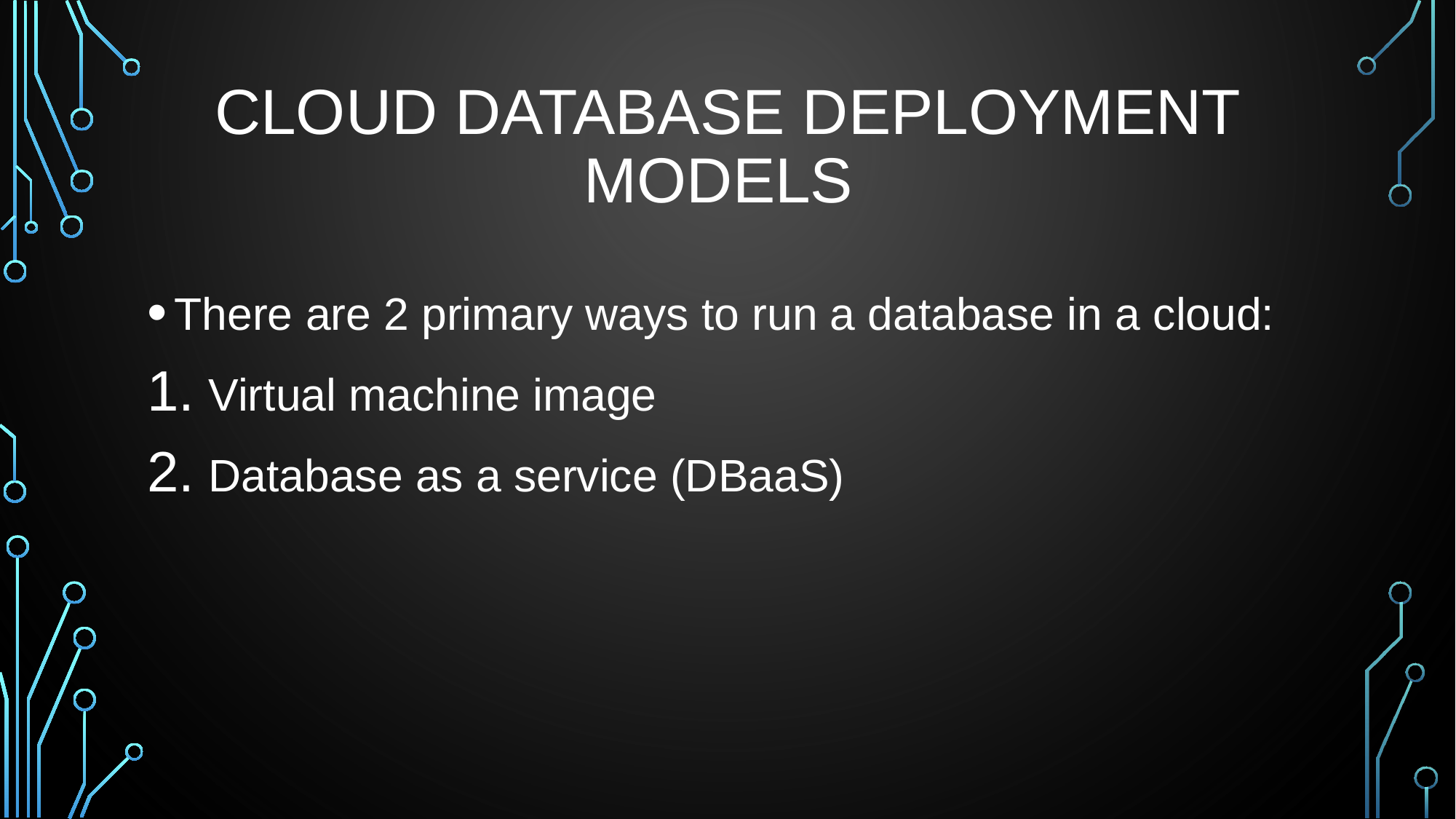

# CLOUD DATABaSE Deployment models
There are 2 primary ways to run a database in a cloud:
Virtual machine image
Database as a service (DBaaS)